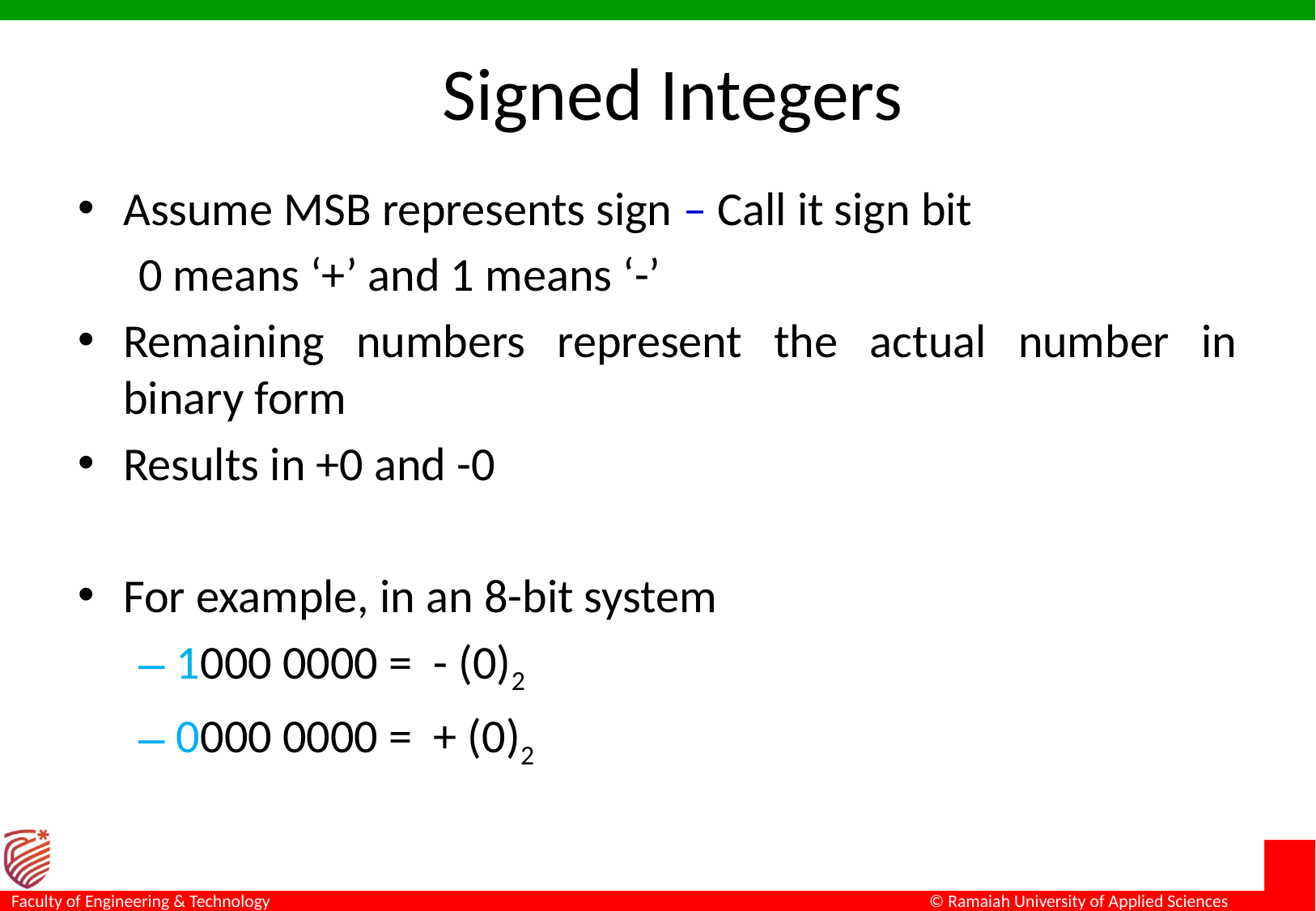

# Signed Integers
Assume MSB represents sign – Call it sign bit
0 means ‘+’ and 1 means ‘-’
Remaining numbers represent the actual number in binary form
Results in +0 and -0

For example, in an 8-bit system
1000 0000 =  - (0)2
0000 0000 =  + (0)2